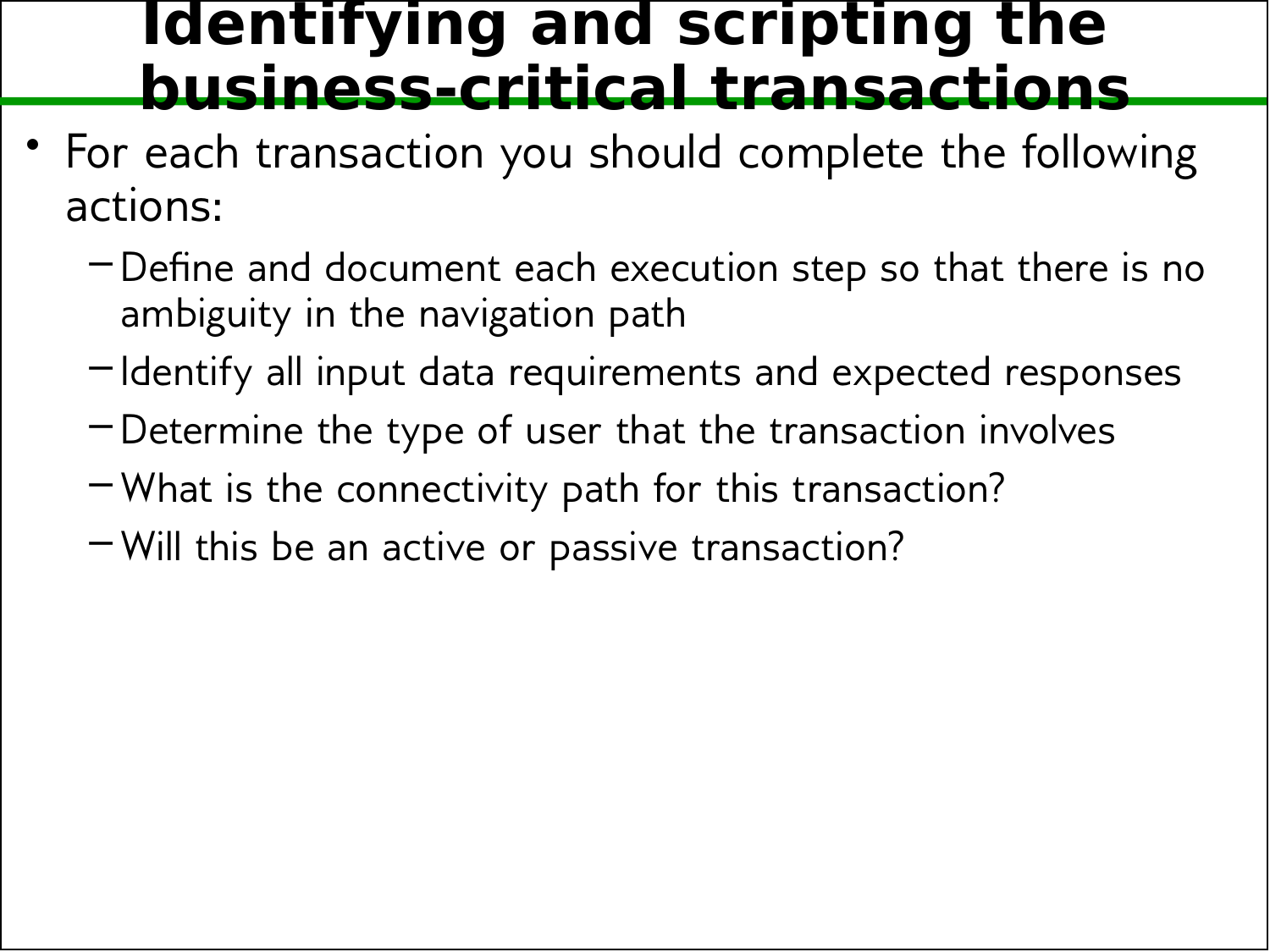

For each transaction you should complete the following actions:
Define and document each execution step so that there is no ambiguity in the navigation path
Identify all input data requirements and expected responses
Determine the type of user that the transaction involves
What is the connectivity path for this transaction?
Will this be an active or passive transaction?

Identifying and scripting the
business-critical transactions